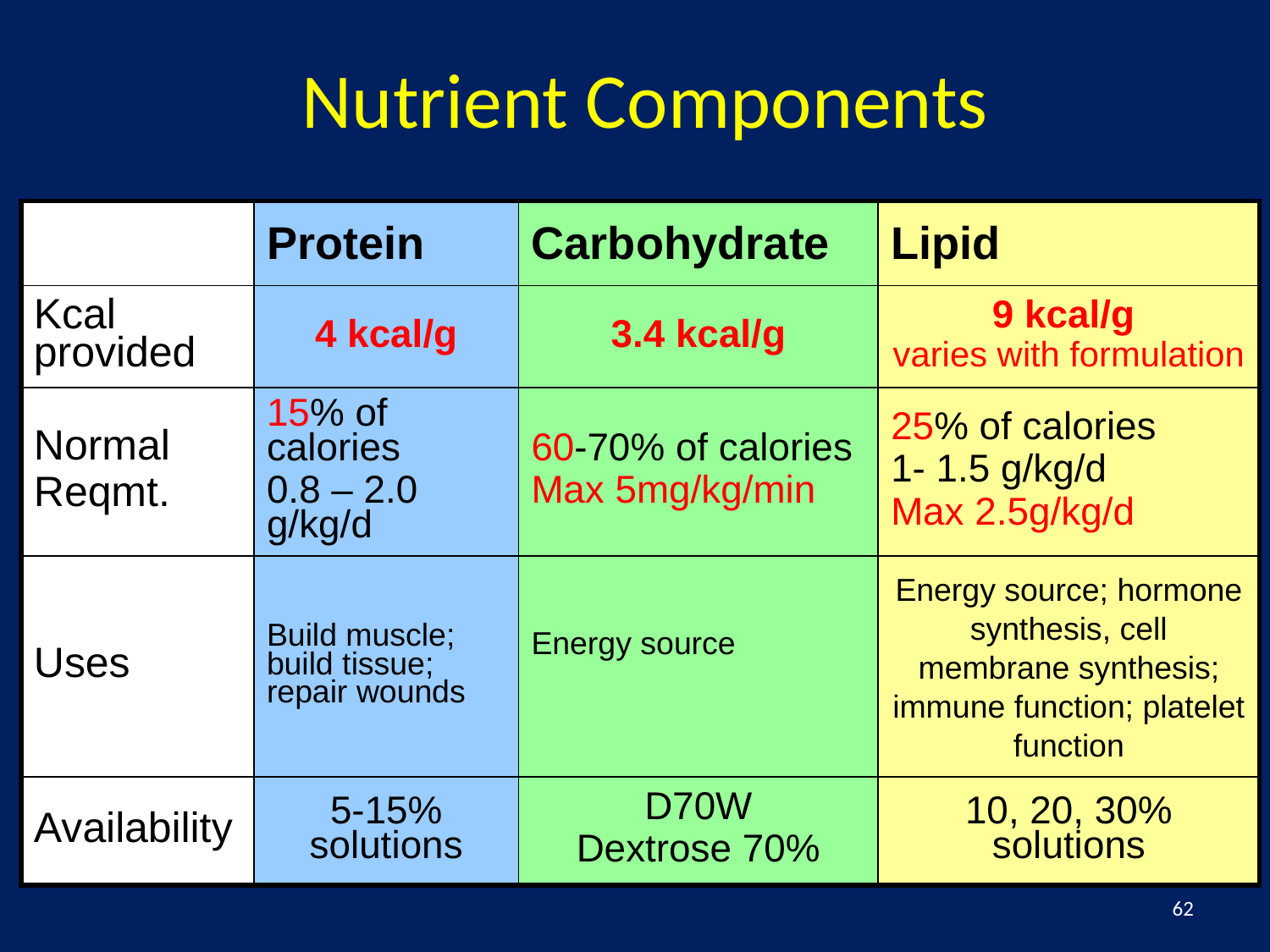

# Nutrient Components
|  | Protein | Carbohydrate | Lipid |
| --- | --- | --- | --- |
| Kcal provided | 4 kcal/g | 3.4 kcal/g | 9 kcal/g varies with formulation |
| Normal Reqmt. | 15% of calories 0.8 – 2.0 g/kg/d | 60-70% of calories Max 5mg/kg/min | 25% of calories 1- 1.5 g/kg/d Max 2.5g/kg/d |
| Uses | Build muscle; build tissue; repair wounds | Energy source | Energy source; hormone synthesis, cell membrane synthesis; immune function; platelet function |
| Availability | 5-15% solutions | D70W Dextrose 70% | 10, 20, 30% solutions |
62